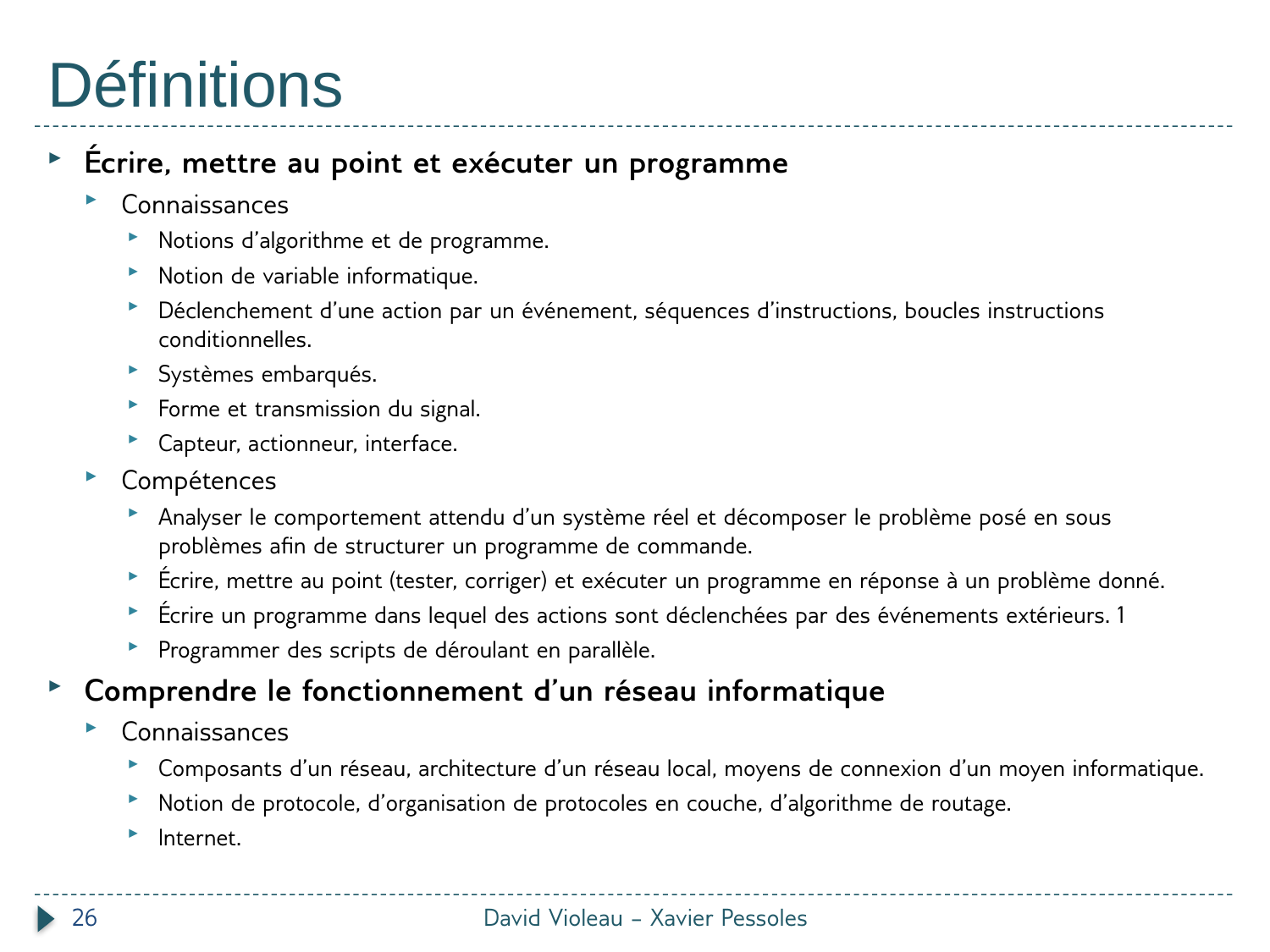

# Définitions
Écrire, mettre au point et exécuter un programme
Connaissances
Notions d’algorithme et de programme.
Notion de variable informatique.
Déclenchement d’une action par un événement, séquences d’instructions, boucles instructions conditionnelles.
Systèmes embarqués.
Forme et transmission du signal.
Capteur, actionneur, interface.
Compétences
Analyser le comportement attendu d’un système réel et décomposer le problème posé en sous problèmes afin de structurer un programme de commande.
Écrire, mettre au point (tester, corriger) et exécuter un programme en réponse à un problème donné.
Écrire un programme dans lequel des actions sont déclenchées par des événements extérieurs. 1
Programmer des scripts de déroulant en parallèle.
Comprendre le fonctionnement d’un réseau informatique
Connaissances
Composants d’un réseau, architecture d’un réseau local, moyens de connexion d’un moyen informatique.
Notion de protocole, d’organisation de protocoles en couche, d’algorithme de routage.
Internet.
26
David Violeau – Xavier Pessoles